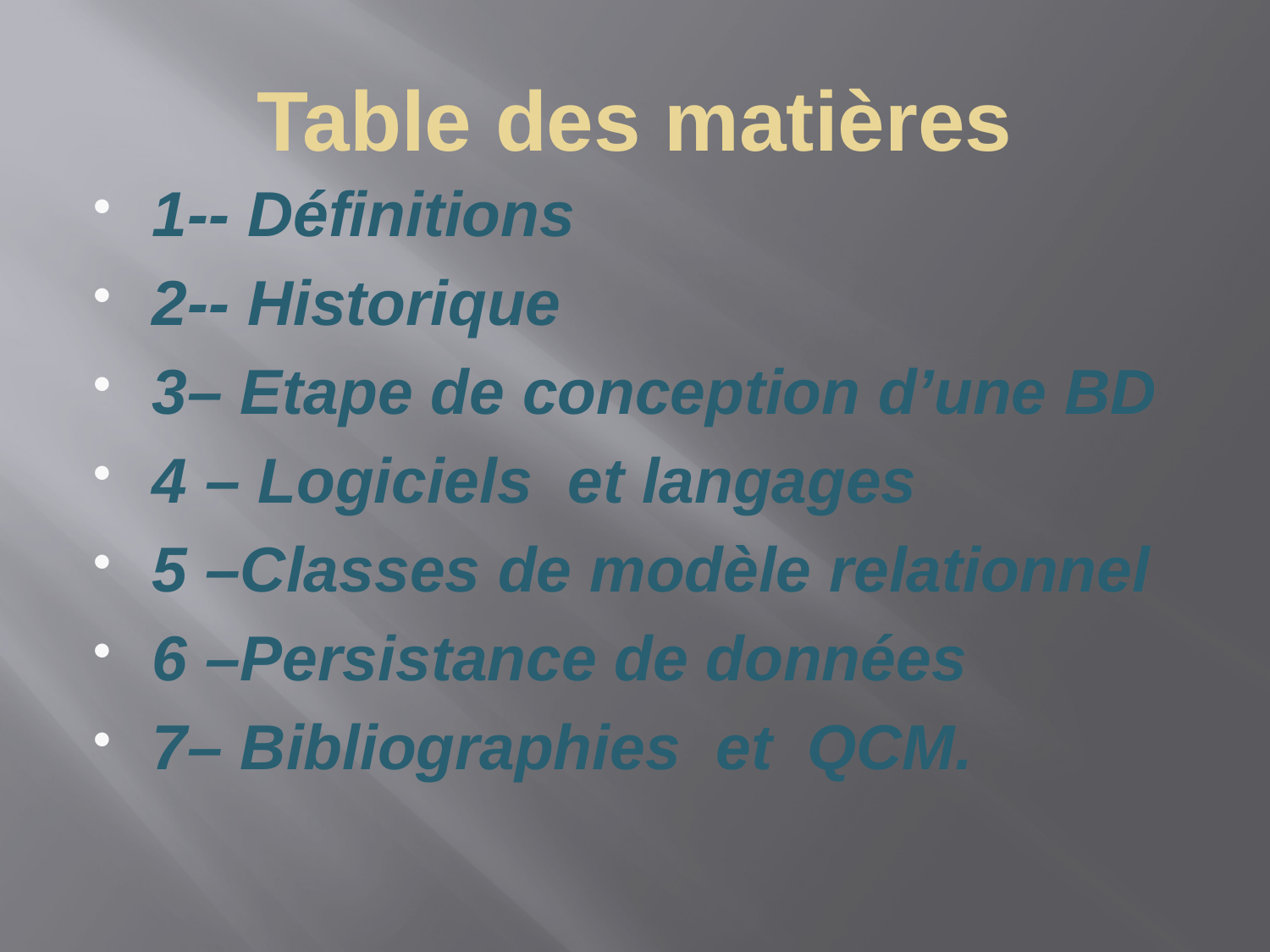

# Table des matières
1-- Définitions
2-- Historique
3– Etape de conception d’une BD
4 – Logiciels  et langages
5 –Classes de modèle relationnel
6 –Persistance de données
7– Bibliographies  et  QCM.